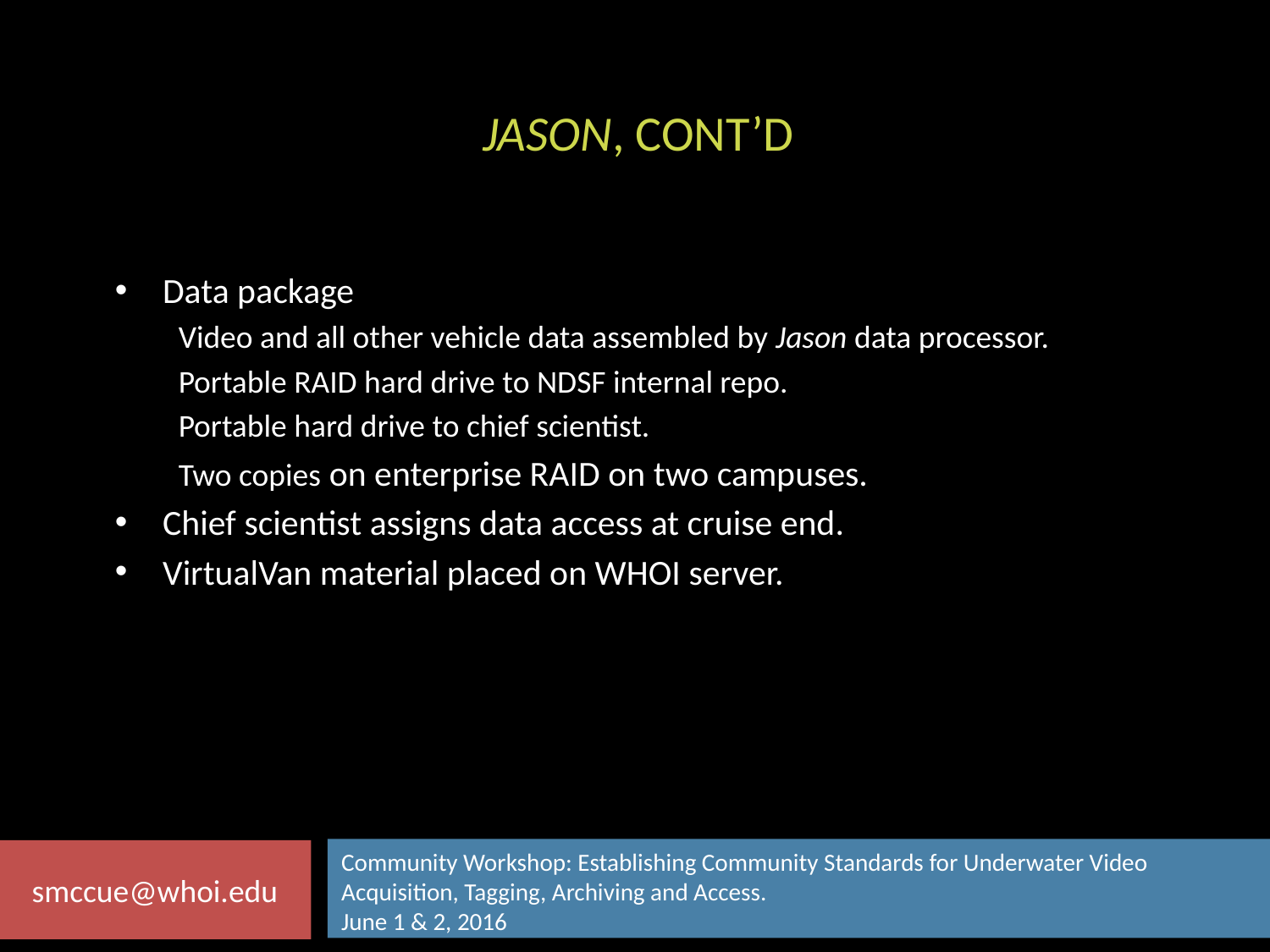

# Jason, cont’d
Data package
Video and all other vehicle data assembled by Jason data processor.
Portable RAID hard drive to NDSF internal repo.
Portable hard drive to chief scientist.
Two copies on enterprise RAID on two campuses.
Chief scientist assigns data access at cruise end.
VirtualVan material placed on WHOI server.
smccue@whoi.edu
Community Workshop: Establishing Community Standards for Underwater Video Acquisition, Tagging, Archiving and Access.
June 1 & 2, 2016